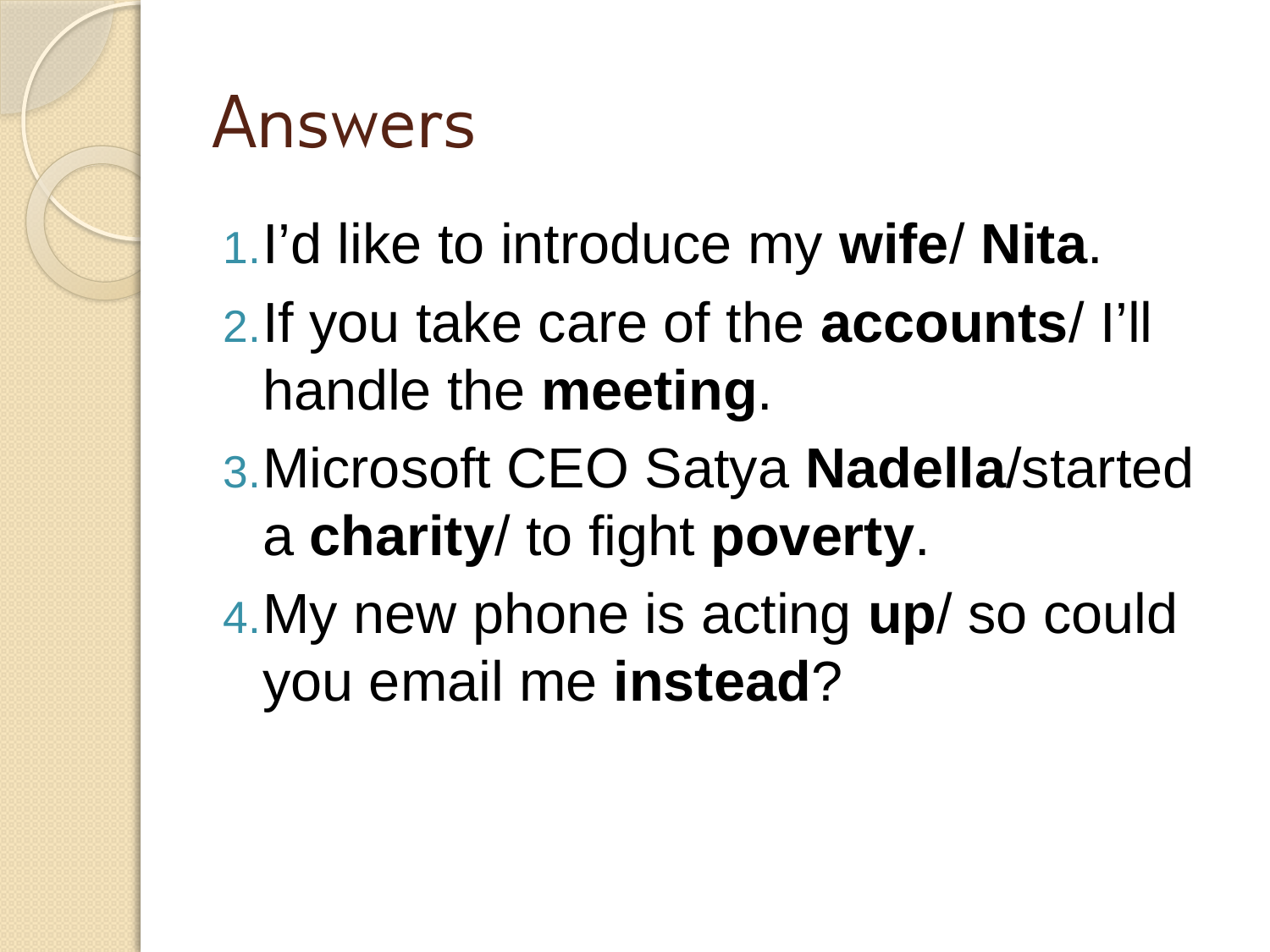

# Answers
I’d like to introduce my wife/ Nita.
If you take care of the accounts/ I’ll handle the meeting.
Microsoft CEO Satya Nadella/started a charity/ to fight poverty.
My new phone is acting up/ so could you email me instead?